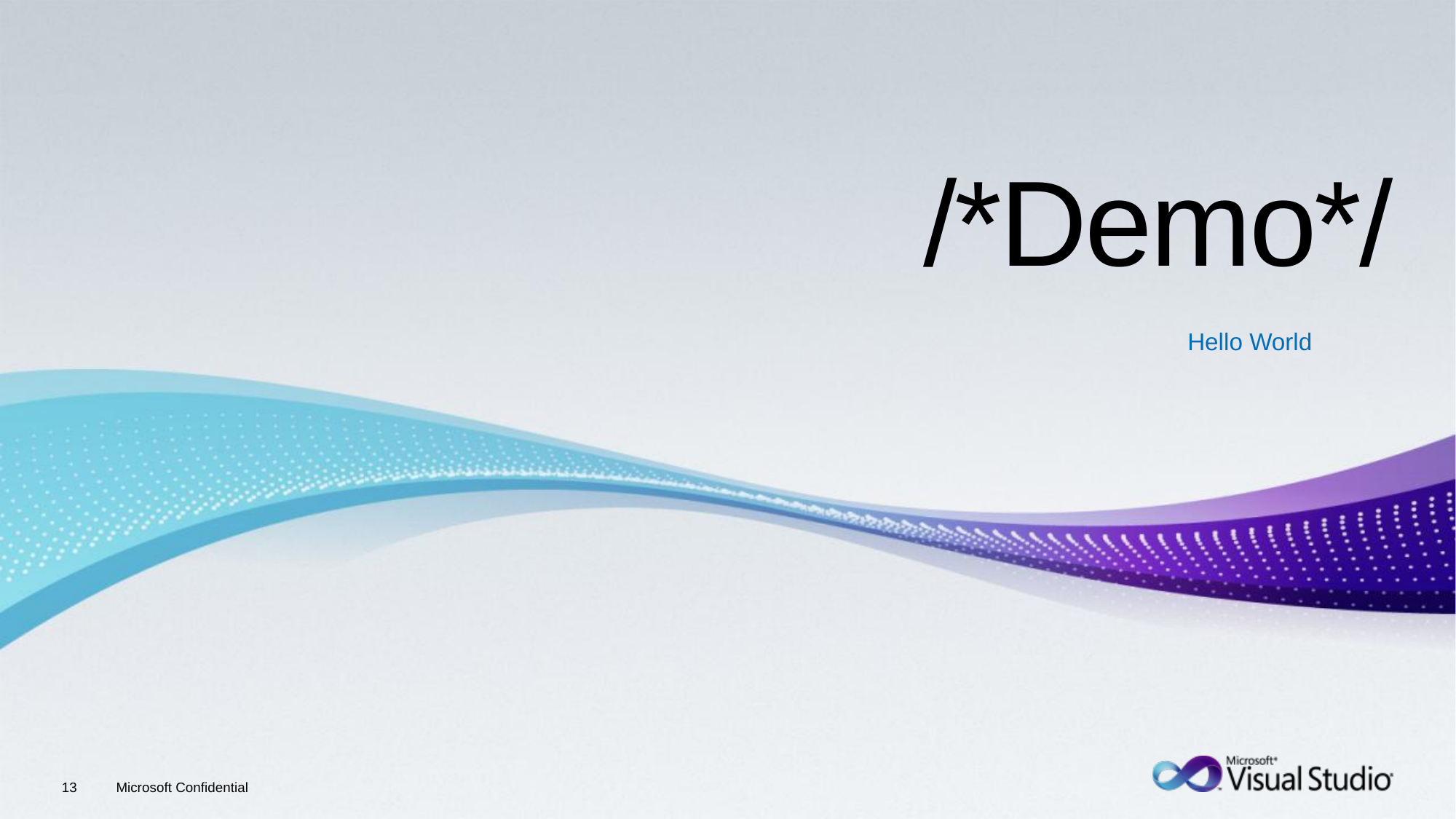

# /*Demo*/
Hello World
13
Microsoft Confidential